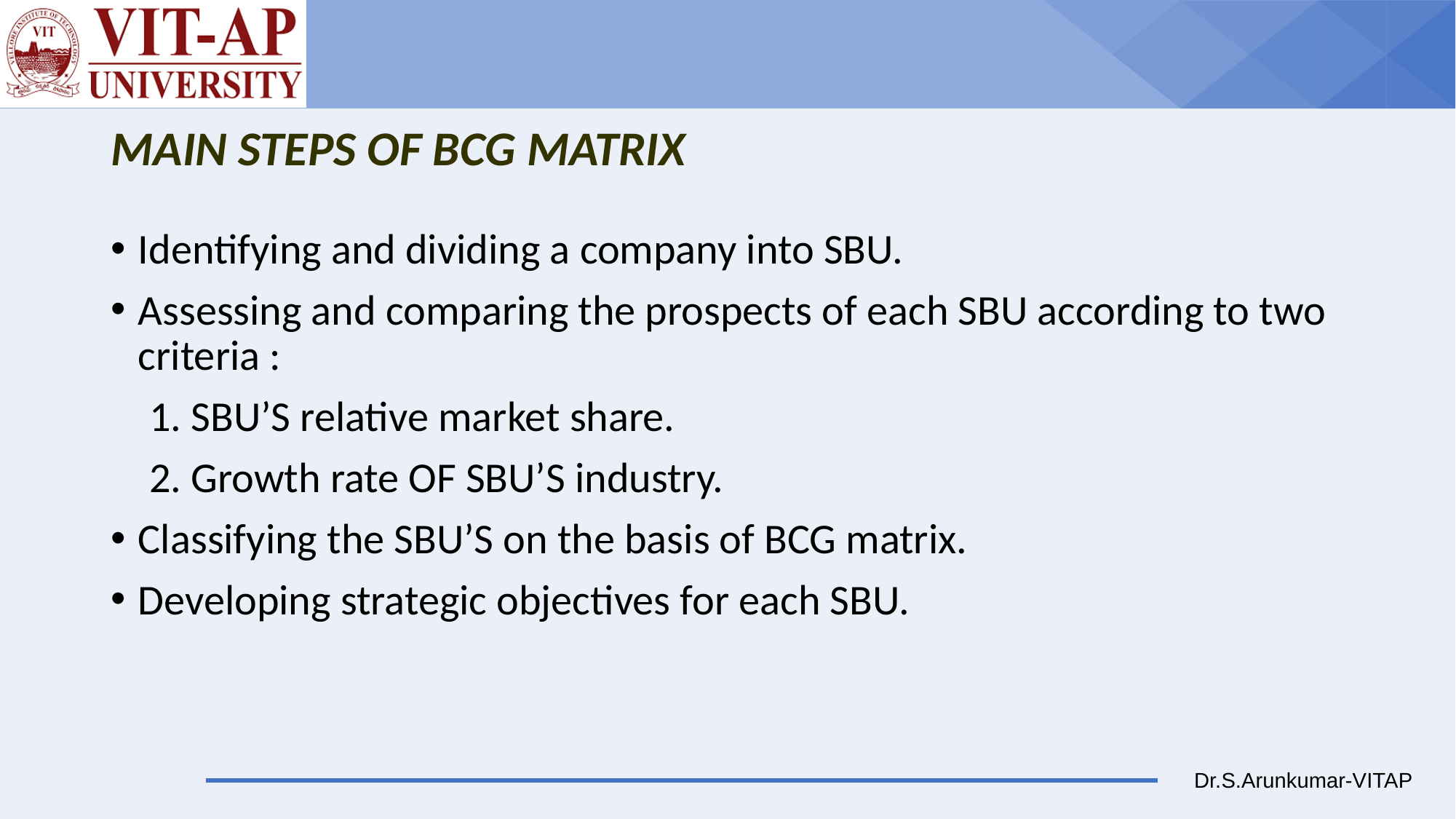

# MAIN STEPS OF BCG MATRIX
Identifying and dividing a company into SBU.
Assessing and comparing the prospects of each SBU according to two criteria :
    1. SBU’S relative market share.
    2. Growth rate OF SBU’S industry.
Classifying the SBU’S on the basis of BCG matrix.
Developing strategic objectives for each SBU.